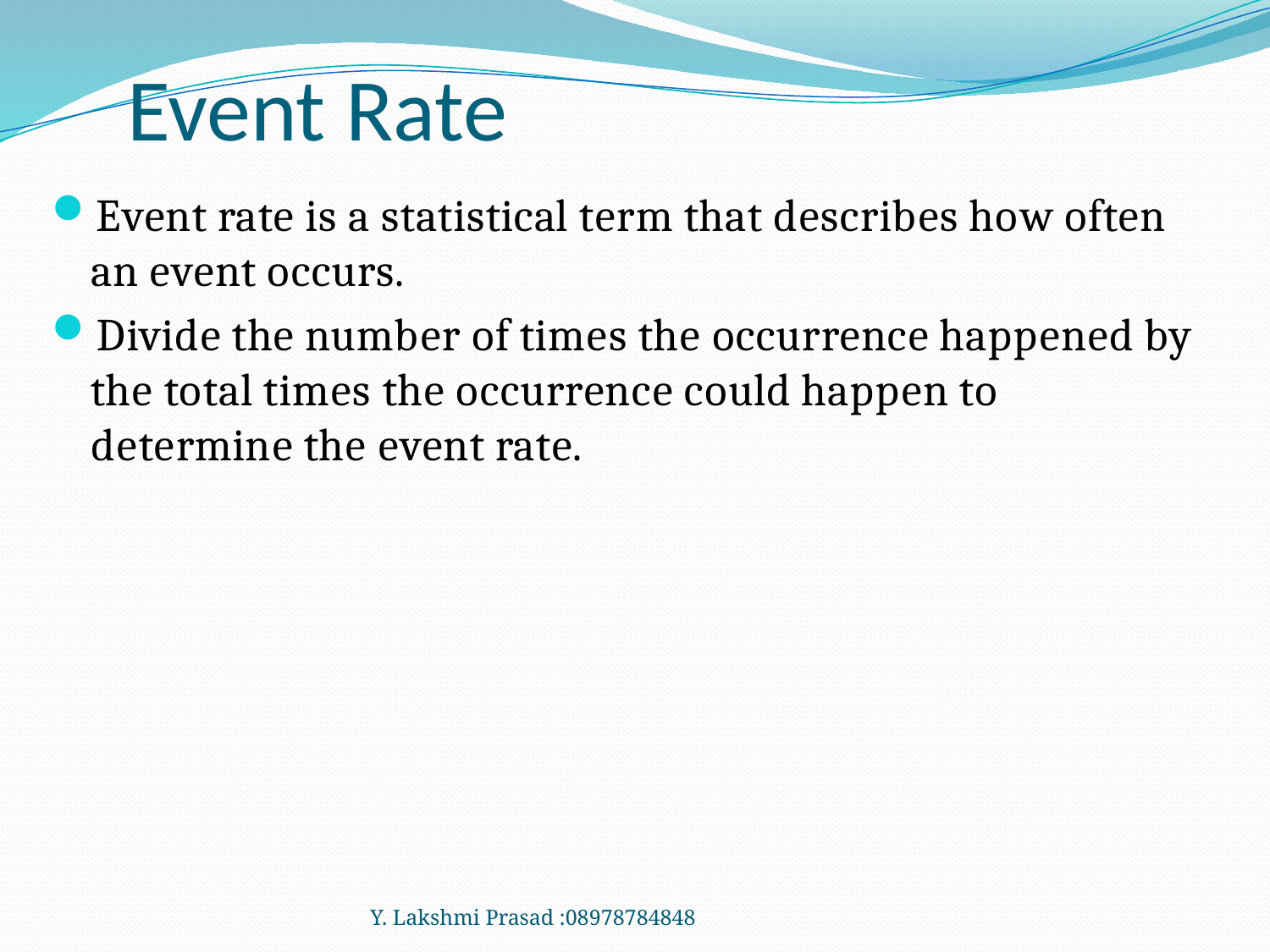

# Event Rate
Event rate is a statistical term that describes how often an event occurs.
Divide the number of times the occurrence happened by the total times the occurrence could happen to determine the event rate.
Y. Lakshmi Prasad :08978784848